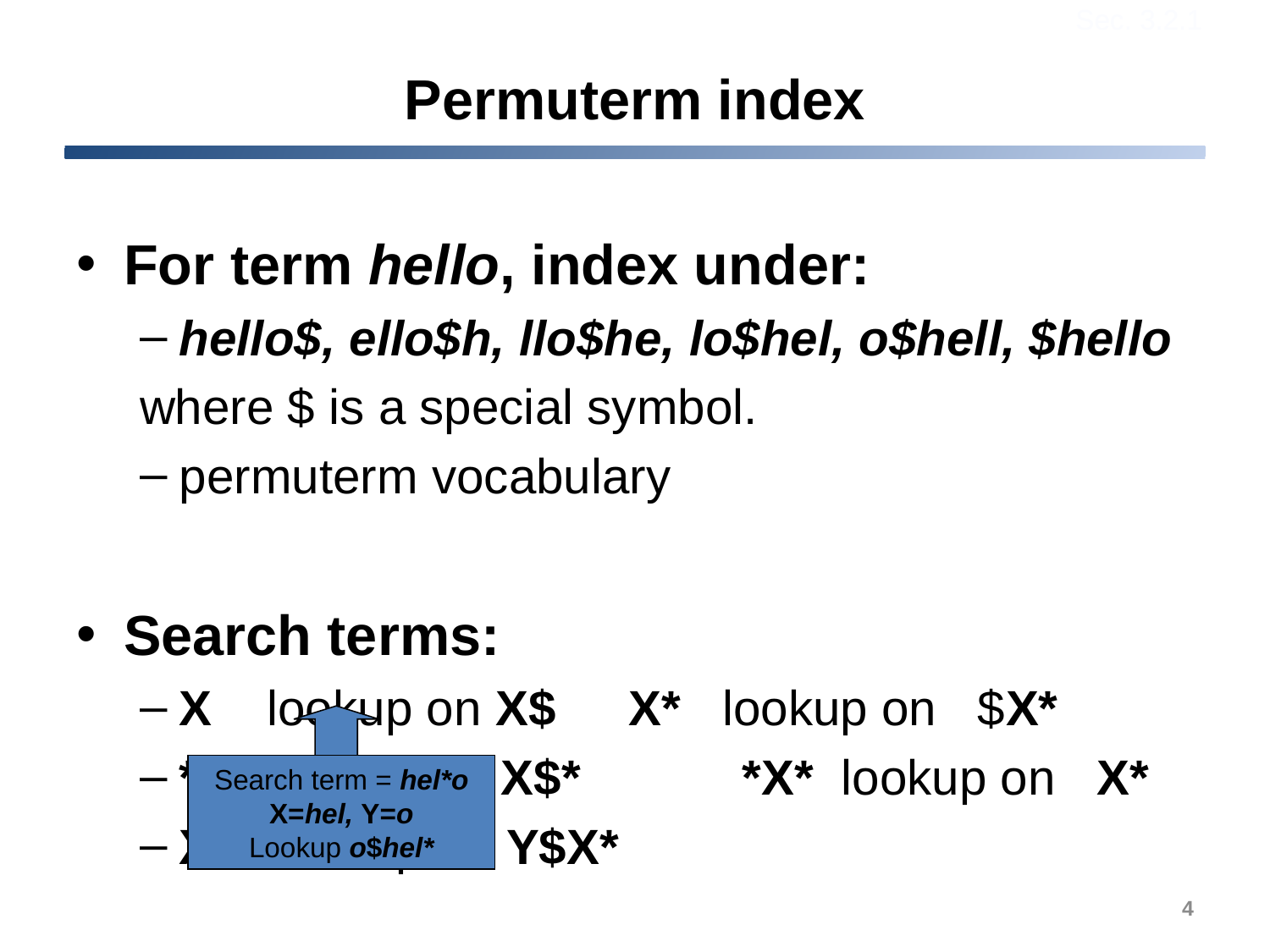

Sec. 3.2.1
# Permuterm index
For term hello, index under:
hello$, ello$h, llo$he, lo$hel, o$hell, $hello
where $ is a special symbol.
permuterm vocabulary

Search terms:
X    lookup on X$	     X*   lookup on   $X*
*X   lookup on X$*	    *X*  lookup on   X*
X*Y lookup on Y$X*

Search term = hel*o
X=hel, Y=o
Lookup o$hel*
4